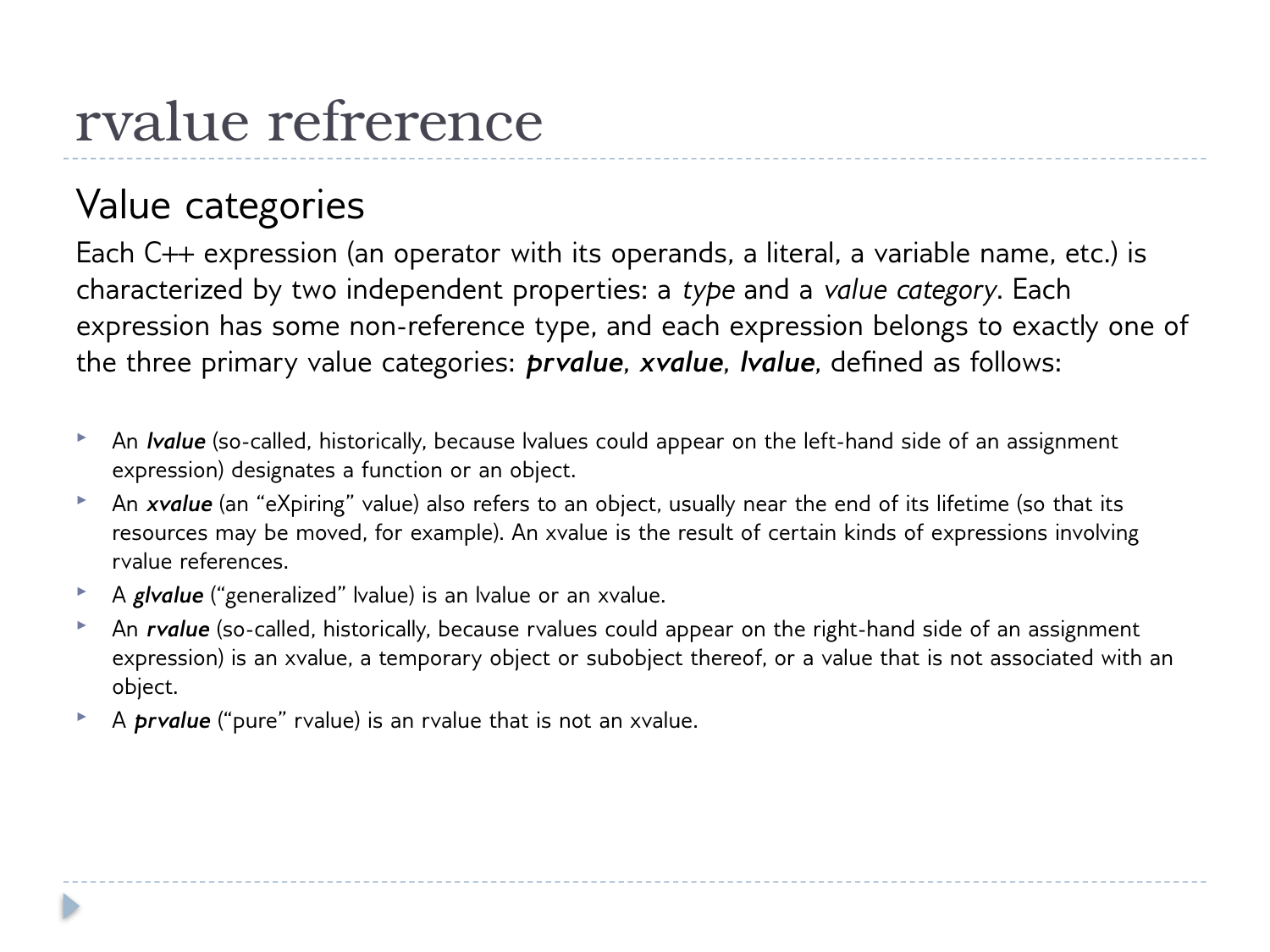

# rvalue refrerence
Value categories
Each C++ expression (an operator with its operands, a literal, a variable name, etc.) is characterized by two independent properties: a type and a value category. Each expression has some non-reference type, and each expression belongs to exactly one of the three primary value categories: prvalue, xvalue, lvalue, defined as follows:

An lvalue (so-called, historically, because lvalues could appear on the left-hand side of an assignment expression) designates a function or an object.
An xvalue (an “eXpiring” value) also refers to an object, usually near the end of its lifetime (so that its resources may be moved, for example). An xvalue is the result of certain kinds of expressions involving rvalue references.
A glvalue (“generalized” lvalue) is an lvalue or an xvalue.
An rvalue (so-called, historically, because rvalues could appear on the right-hand side of an assignment expression) is an xvalue, a temporary object or subobject thereof, or a value that is not associated with an object.
A prvalue (“pure” rvalue) is an rvalue that is not an xvalue.